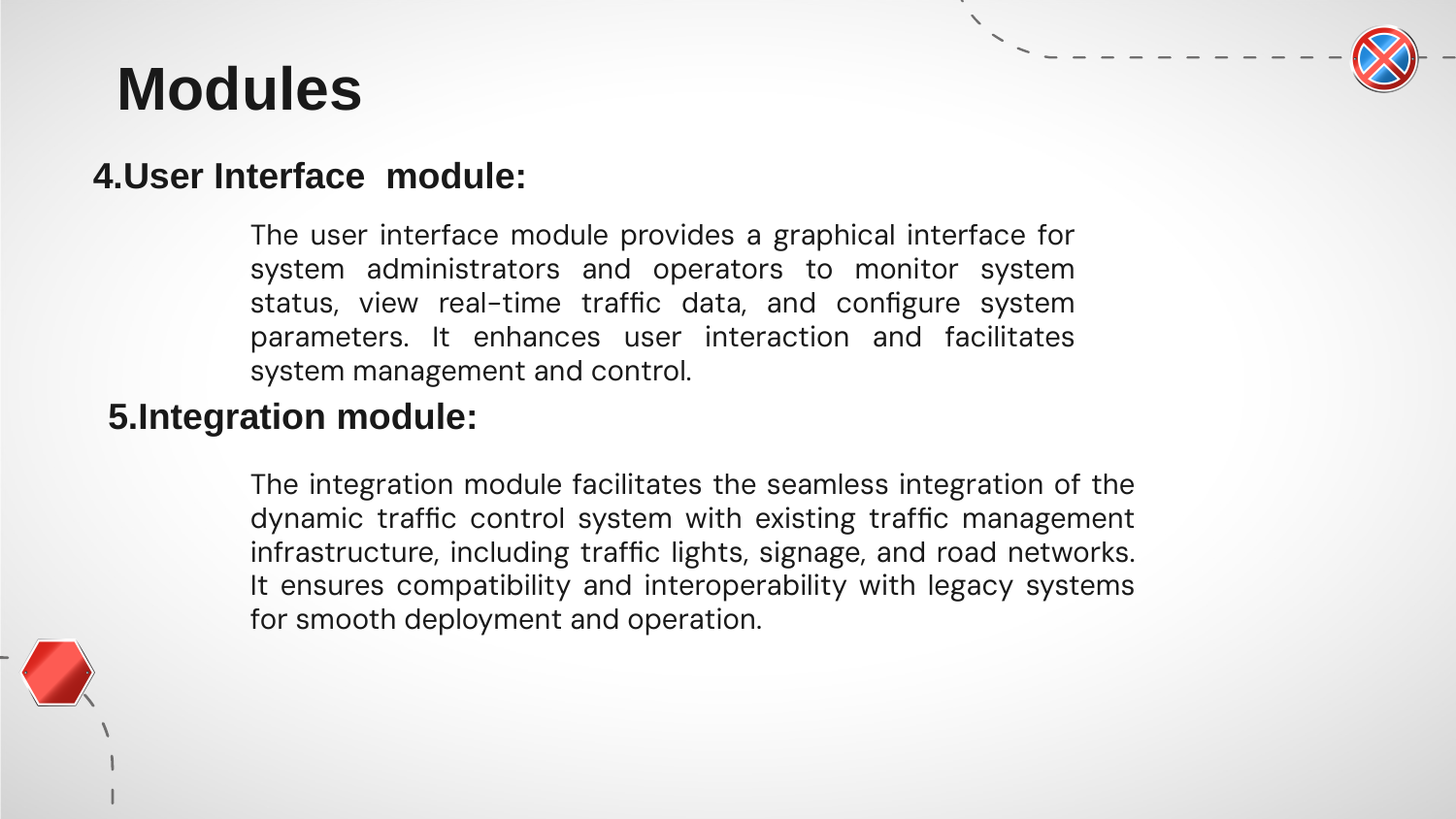

# Modules
4.User Interface  module:
The user interface module provides a graphical interface for system administrators and operators to monitor system status, view real-time traffic data, and configure system parameters. It enhances user interaction and facilitates system management and control.
5.Integration module:
The integration module facilitates the seamless integration of the dynamic traffic control system with existing traffic management infrastructure, including traffic lights, signage, and road networks. It ensures compatibility and interoperability with legacy systems for smooth deployment and operation.